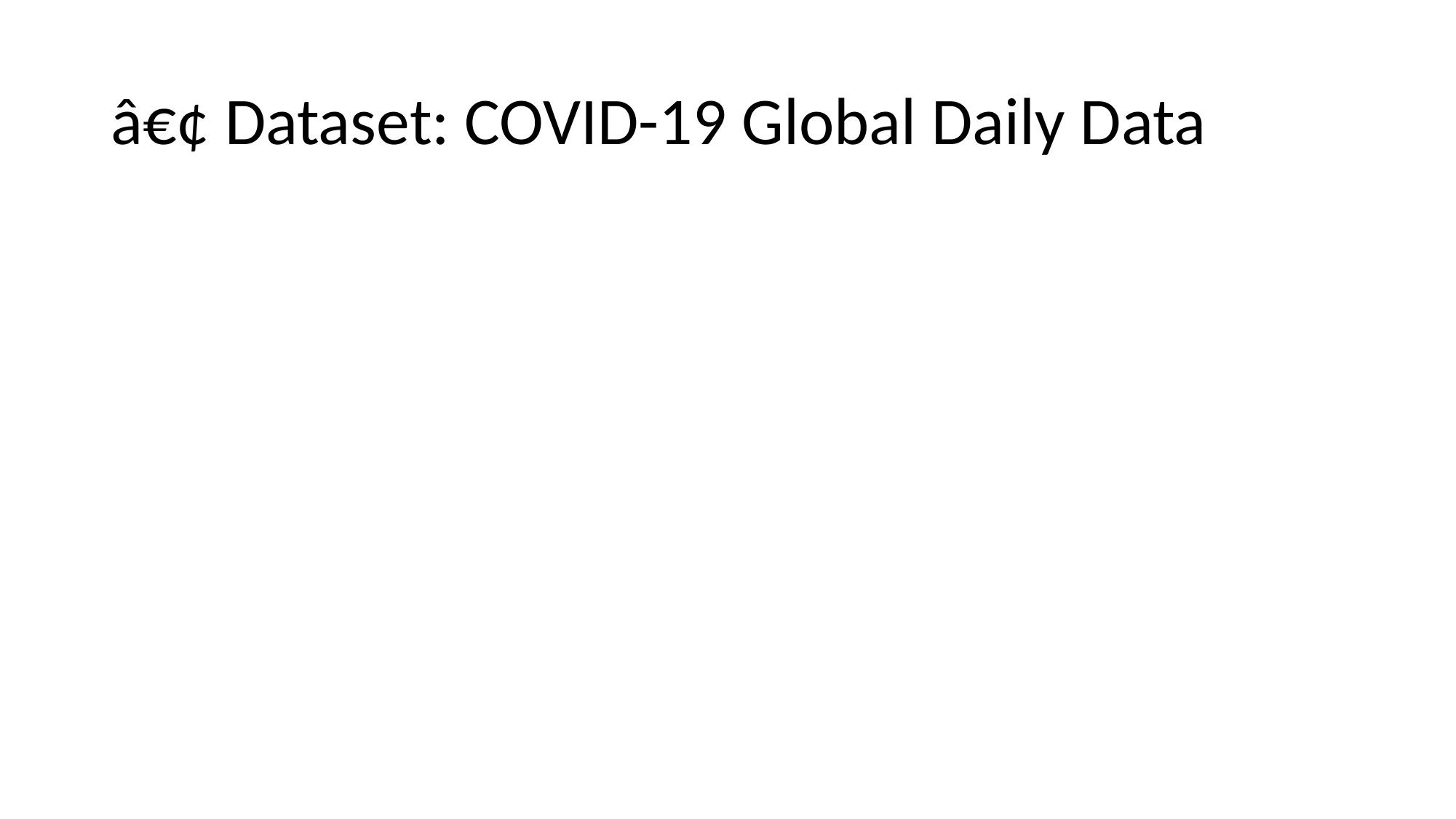

# â€¢ Dataset: COVID-19 Global Daily Data